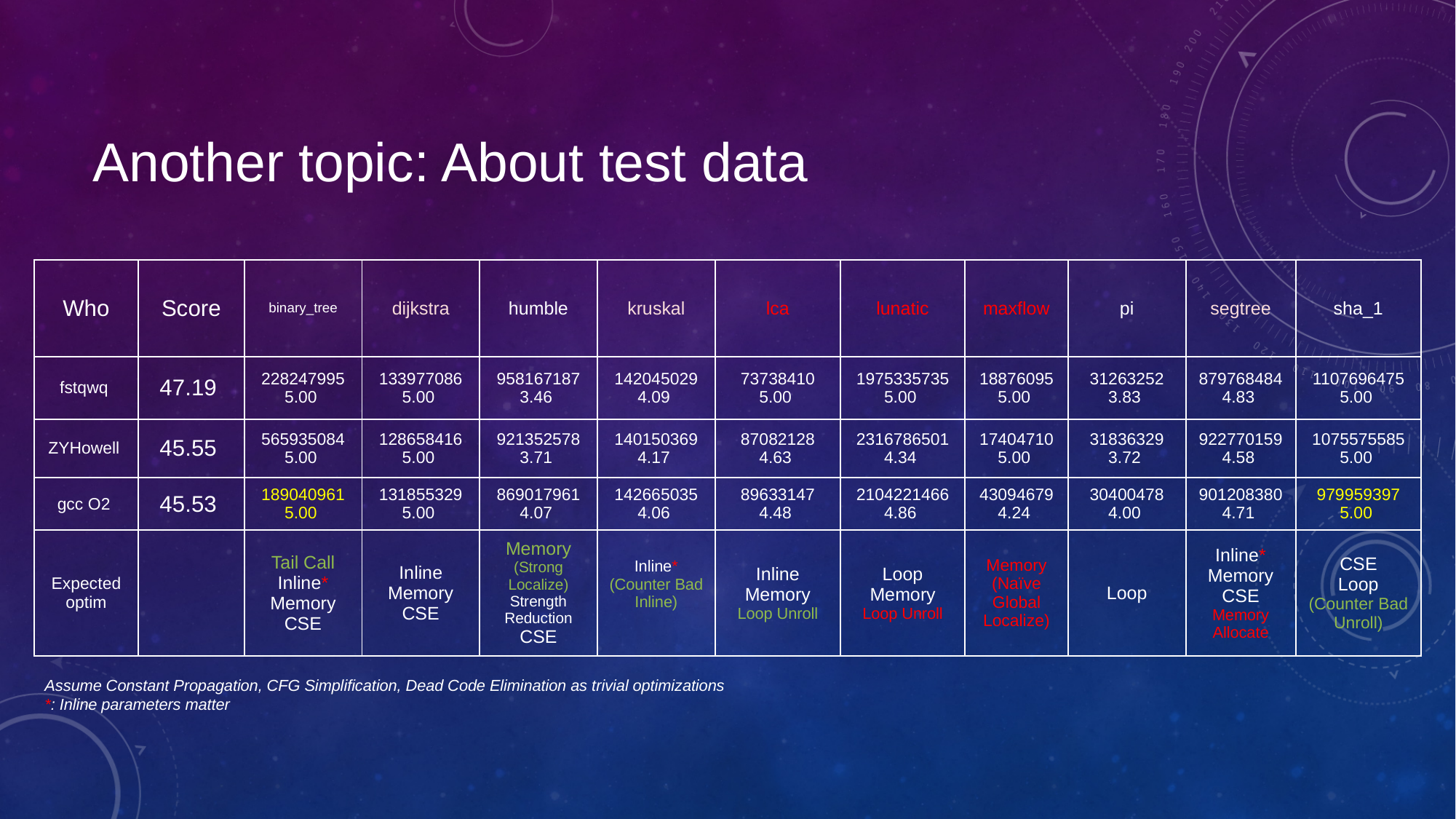

# Another topic: About test data
| Who | Score | binary\_tree | dijkstra | humble | kruskal | lca | lunatic | maxflow | pi | segtree | sha\_1 |
| --- | --- | --- | --- | --- | --- | --- | --- | --- | --- | --- | --- |
| fstqwq | 47.19 | 228247995 5.00 | 133977086 5.00 | 958167187 3.46 | 142045029 4.09 | 73738410 5.00 | 1975335735 5.00 | 18876095 5.00 | 31263252 3.83 | 879768484 4.83 | 1107696475 5.00 |
| ZYHowell | 45.55 | 565935084 5.00 | 128658416 5.00 | 921352578 3.71 | 140150369 4.17 | 87082128 4.63 | 2316786501 4.34 | 17404710 5.00 | 31836329 3.72 | 922770159 4.58 | 1075575585 5.00 |
| gcc O2 | 45.53 | 189040961 5.00 | 131855329 5.00 | 869017961 4.07 | 142665035 4.06 | 89633147 4.48 | 2104221466 4.86 | 43094679 4.24 | 30400478 4.00 | 901208380 4.71 | 979959397 5.00 |
| Expected optim |  | Tail Call Inline\* Memory CSE | Inline Memory CSE | Memory (Strong Localize) Strength Reduction CSE | Inline\* (Counter Bad Inline) | Inline Memory Loop Unroll | Loop Memory Loop Unroll | Memory (Naïve Global Localize) | Loop | Inline\* Memory CSE Memory Allocate | CSE Loop (Counter Bad Unroll) |
Assume Constant Propagation, CFG Simplification, Dead Code Elimination as trivial optimizations
*: Inline parameters matter